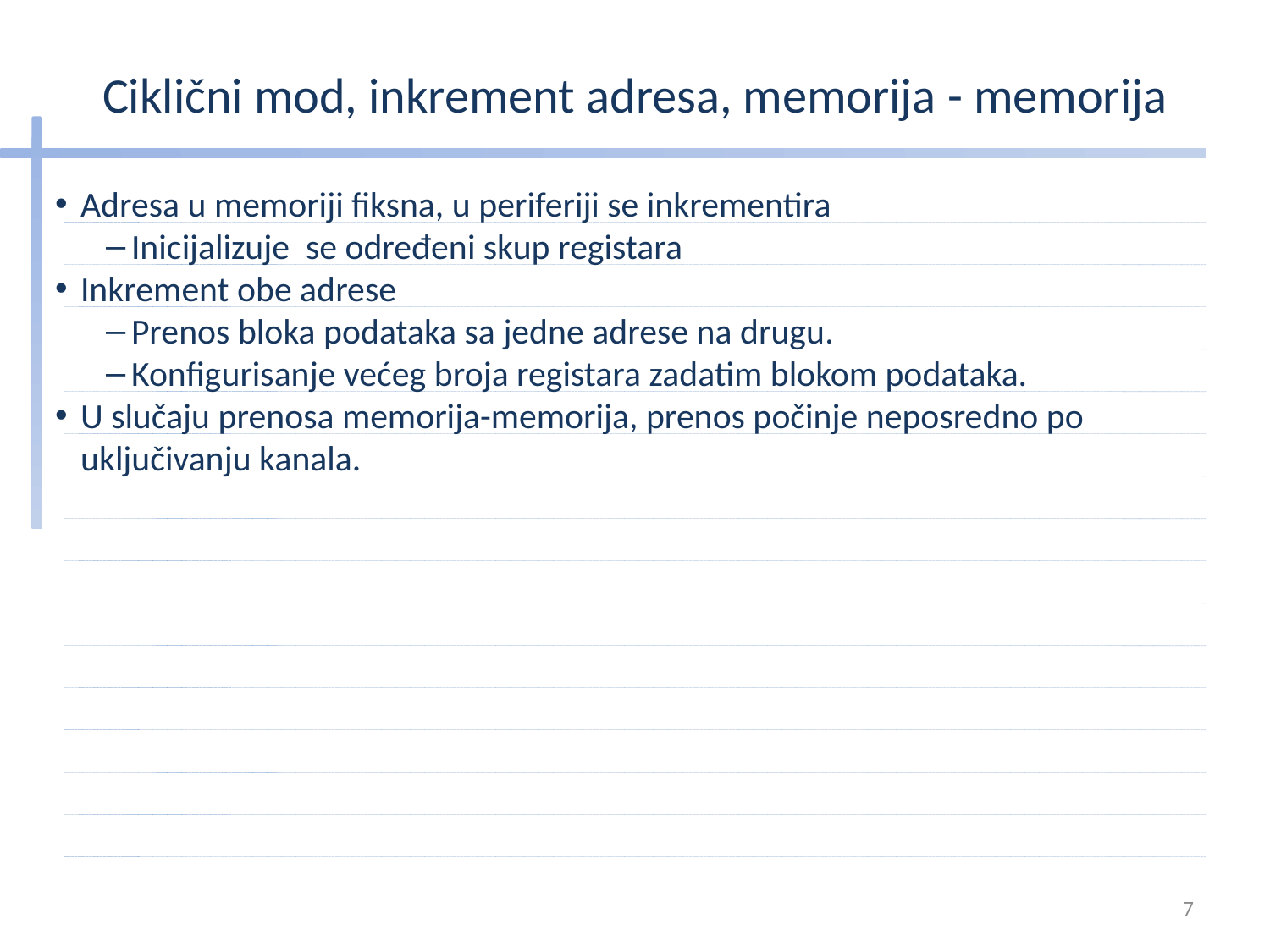

# Ciklični mod, inkrement adresa, memorija - memorija
Adresa u memoriji fiksna, u periferiji se inkrementira
Inicijalizuje  se određeni skup registara
Inkrement obe adrese
Prenos bloka podataka sa jedne adrese na drugu.
Konfigurisanje većeg broja registara zadatim blokom podataka.
U slučaju prenosa memorija-memorija, prenos počinje neposredno po uključivanju kanala.
7